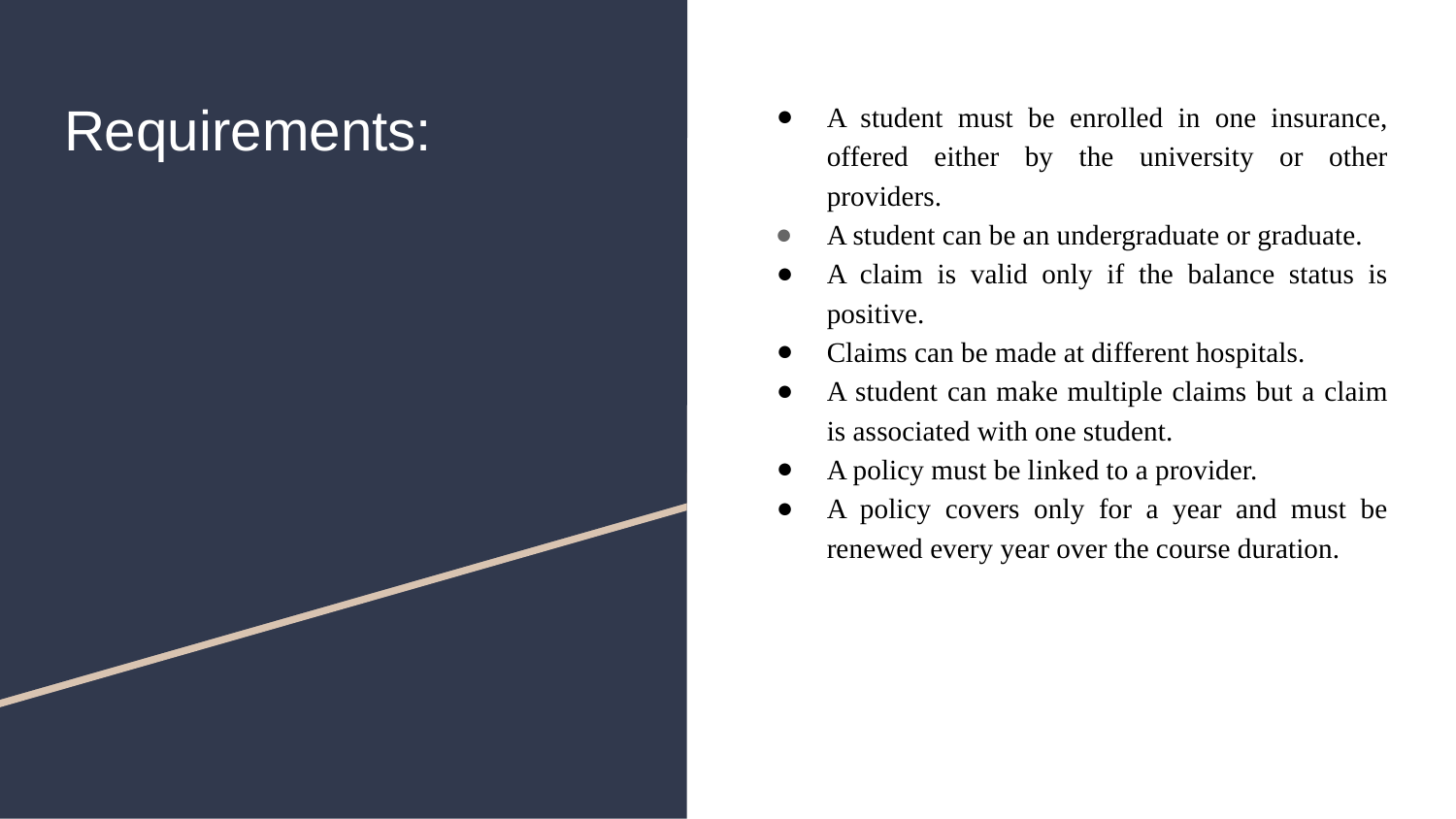

# Requirements:
A student must be enrolled in one insurance, offered either by the university or other providers.
A student can be an undergraduate or graduate.
A claim is valid only if the balance status is positive.
Claims can be made at different hospitals.
A student can make multiple claims but a claim is associated with one student.
A policy must be linked to a provider.
A policy covers only for a year and must be renewed every year over the course duration.